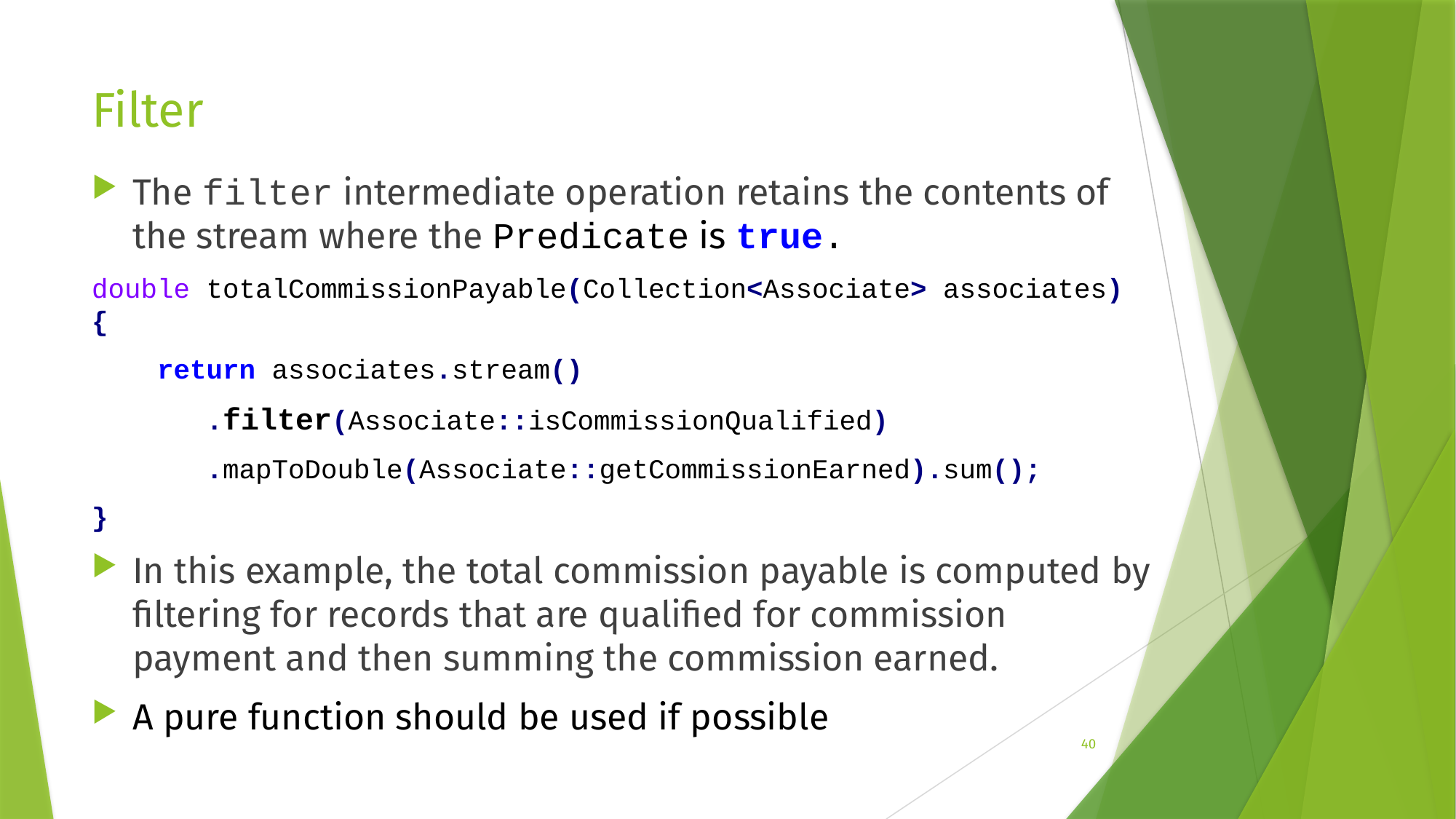

# Filter
The filter intermediate operation retains the contents of the stream where the Predicate is true.
double totalCommissionPayable(Collection<Associate> associates) {
    return associates.stream()
       .filter(Associate::isCommissionQualified)
       .mapToDouble(Associate::getCommissionEarned).sum();
}
In this example, the total commission payable is computed by filtering for records that are qualified for commission payment and then summing the commission earned.
A pure function should be used if possible

40